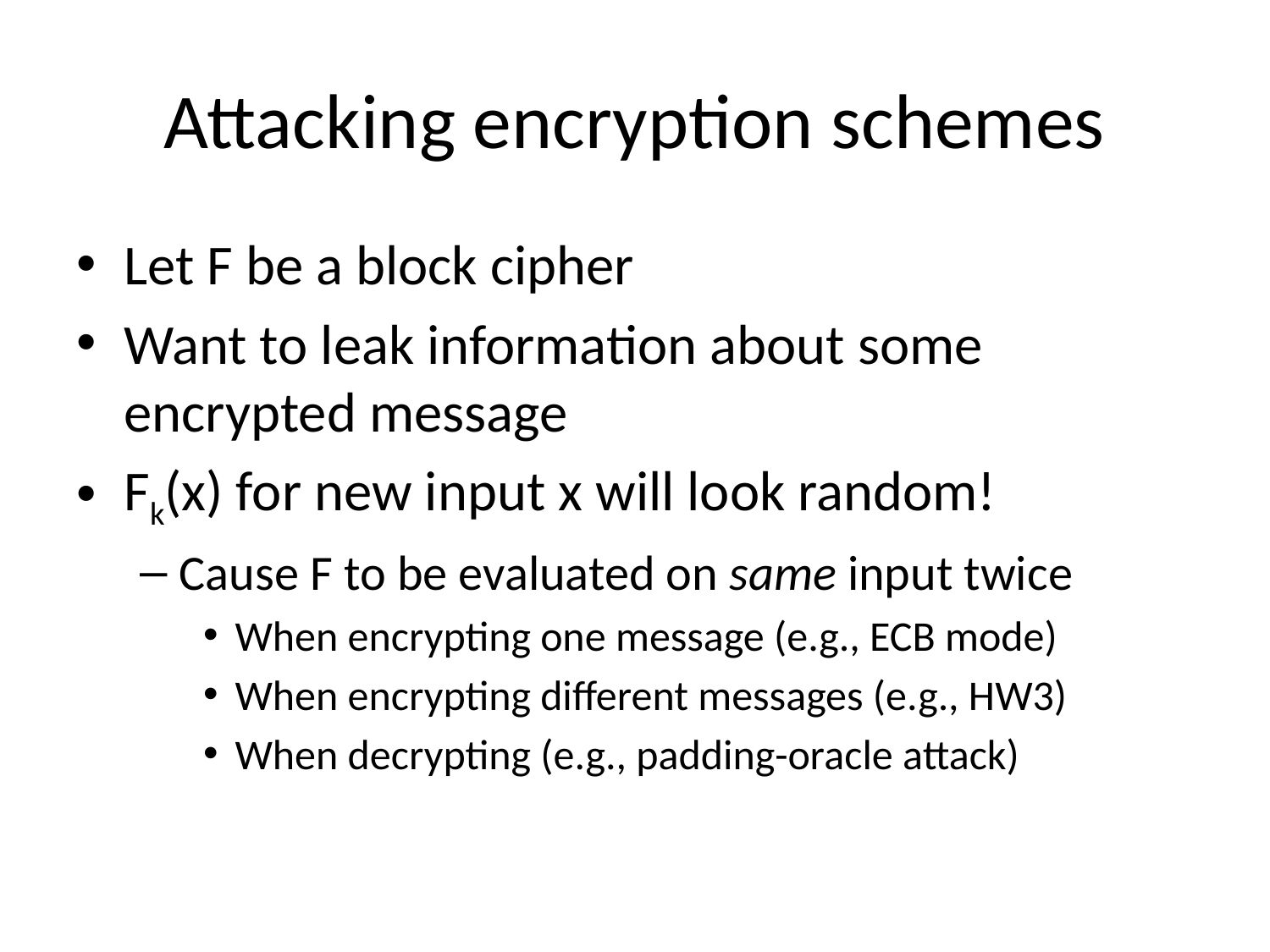

# Attacking encryption schemes
Let F be a block cipher
Want to leak information about some encrypted message
Fk(x) for new input x will look random!
Cause F to be evaluated on same input twice
When encrypting one message (e.g., ECB mode)
When encrypting different messages (e.g., HW3)
When decrypting (e.g., padding-oracle attack)